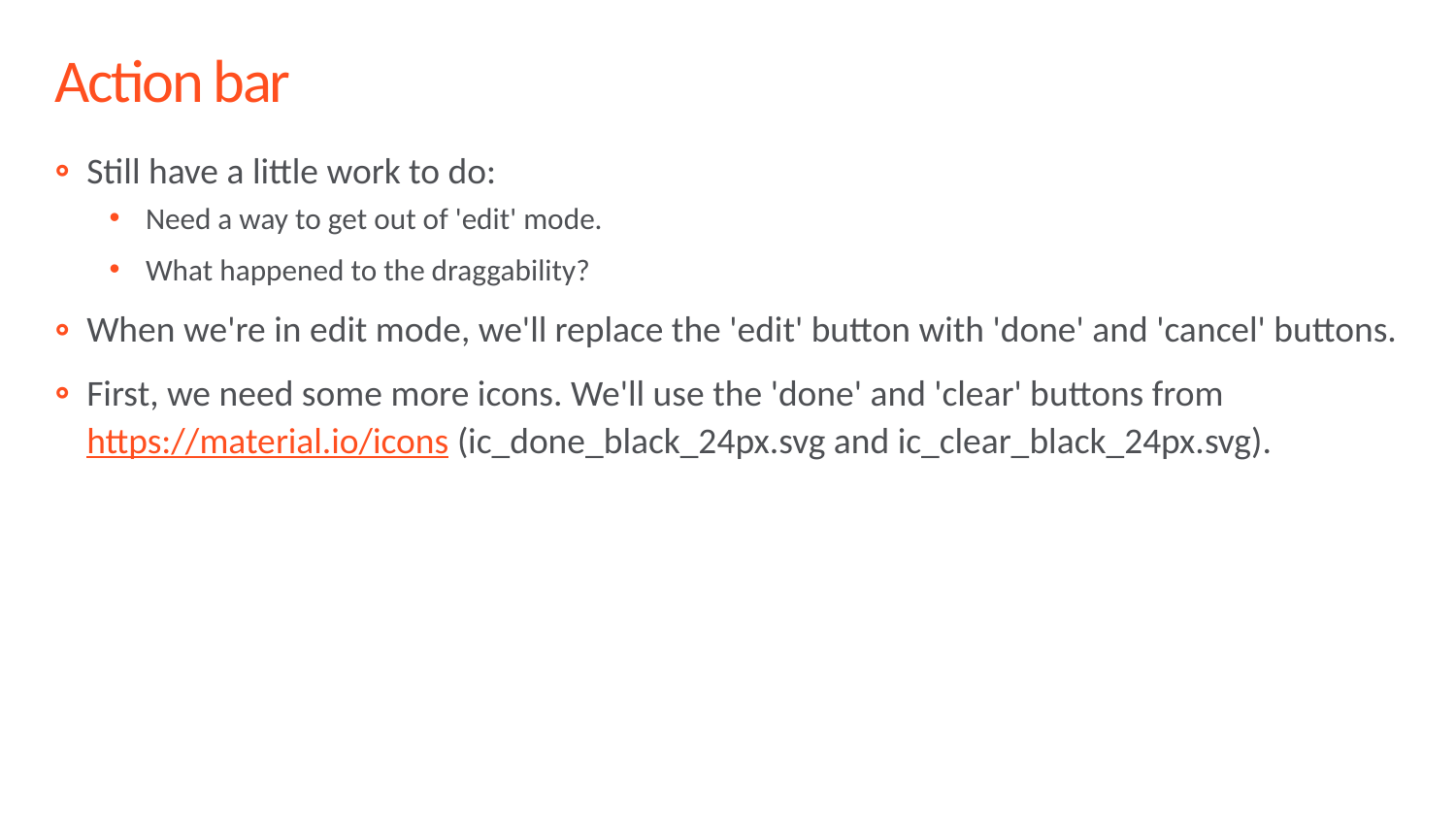

# Action bar
Still have a little work to do:
Need a way to get out of 'edit' mode.
What happened to the draggability?
When we're in edit mode, we'll replace the 'edit' button with 'done' and 'cancel' buttons.
First, we need some more icons. We'll use the 'done' and 'clear' buttons from https://material.io/icons (ic_done_black_24px.svg and ic_clear_black_24px.svg).